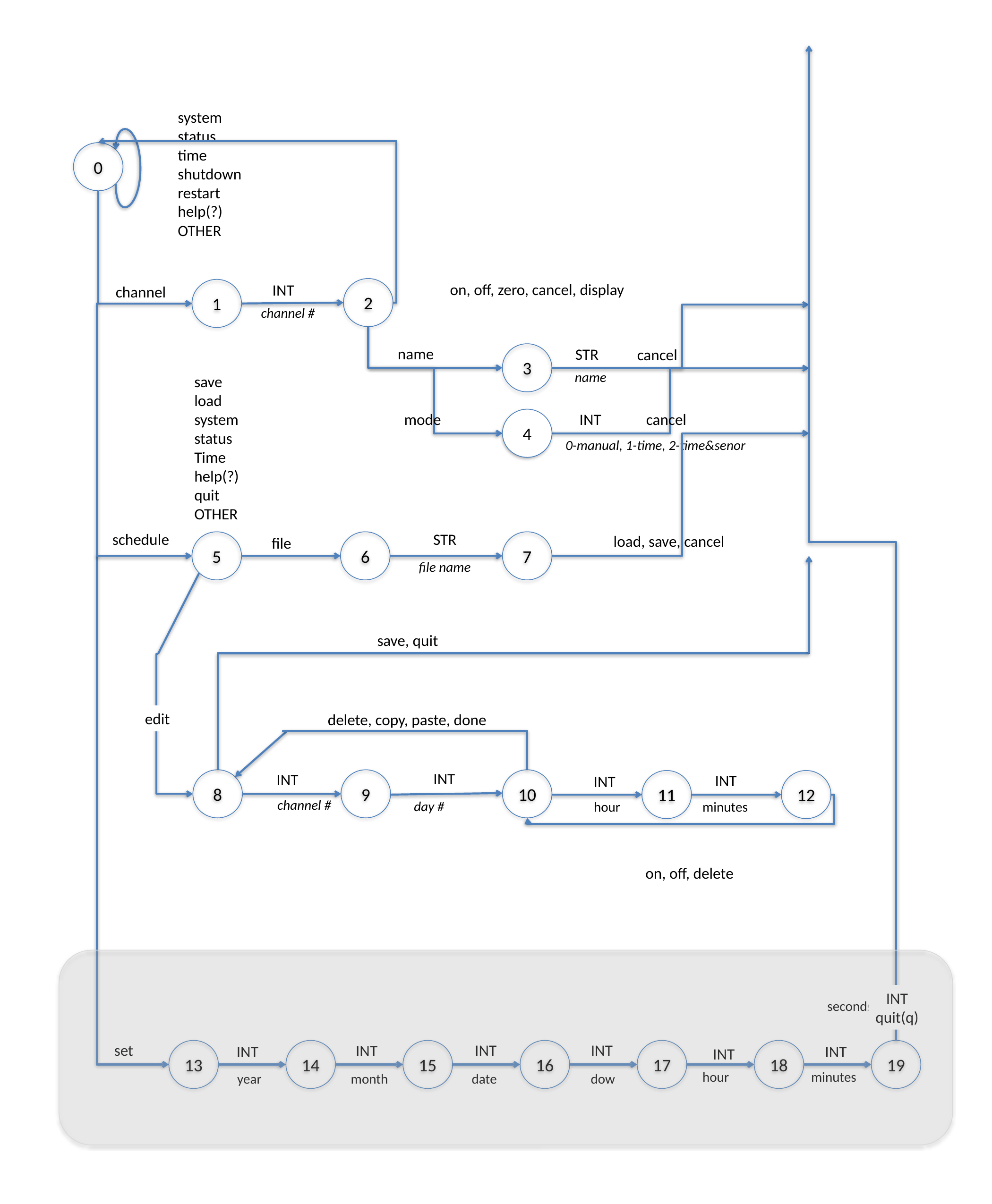

system
status
time
shutdown
restart
help(?)
OTHER
0
on, off, zero, cancel, display
INT
channel
2
1
channel #
name
STR
cancel
3
name
save
load
system
status
Time
help(?)
quit
OTHER
cancel
mode
INT
4
0-manual, 1-time, 2-time&senor
schedule
STR
load, save, cancel
file
5
6
7
file name
save, quit
edit
delete, copy, paste, done
INT
INT
INT
INT
8
9
10
11
12
channel #
day #
hour
minutes
on, off, delete

INT
quit(q)
seconds
set
INT
INT
INT
INT
INT
13
14
15
16
17
INT
18
19
hour
minutes
date
dow
year
month